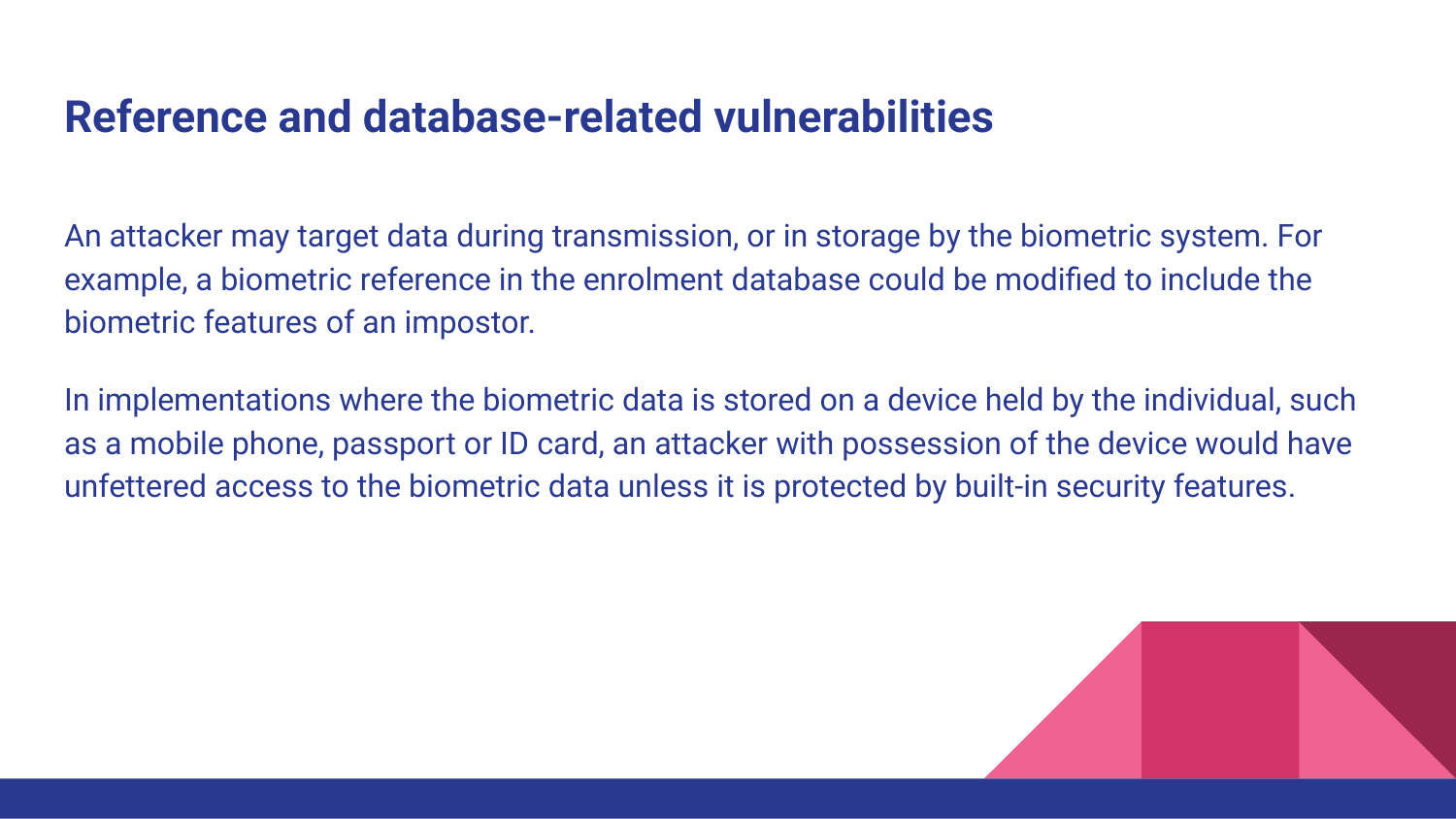

# Reference and database-related vulnerabilities

An attacker may target data during transmission, or in storage by the biometric system. For example, a biometric reference in the enrolment database could be modified to include the biometric features of an impostor.
In implementations where the biometric data is stored on a device held by the individual, such as a mobile phone, passport or ID card, an attacker with possession of the device would have unfettered access to the biometric data unless it is protected by built-in security features.